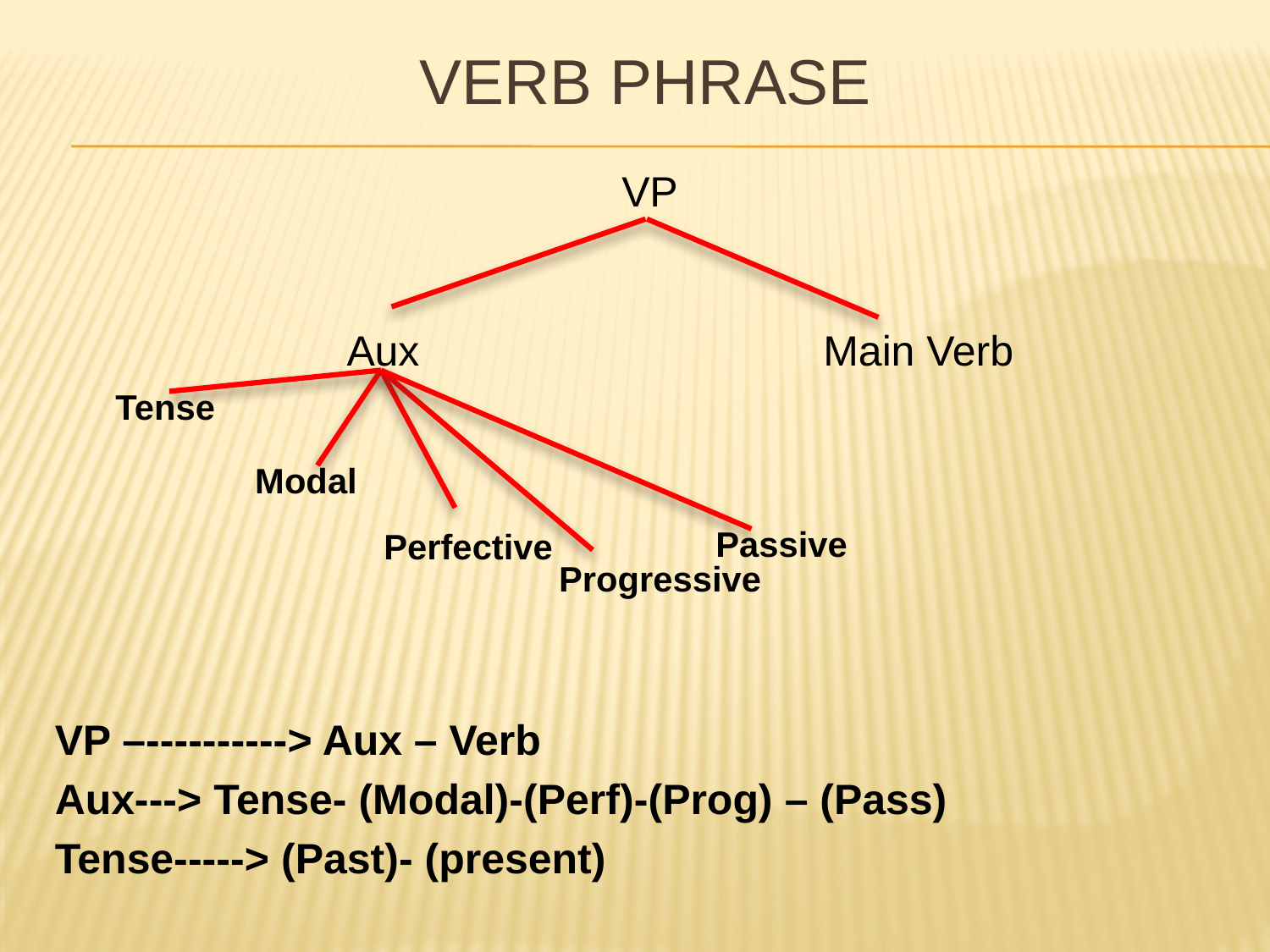

# Verb Phrase
VP

VP –----------> Aux – Verb
Aux---> Tense- (Modal)-(Perf)-(Prog) – (Pass)
Tense-----> (Past)- (present)
Aux
Main Verb
Tense
Modal
Passive
Perfective
Progressive